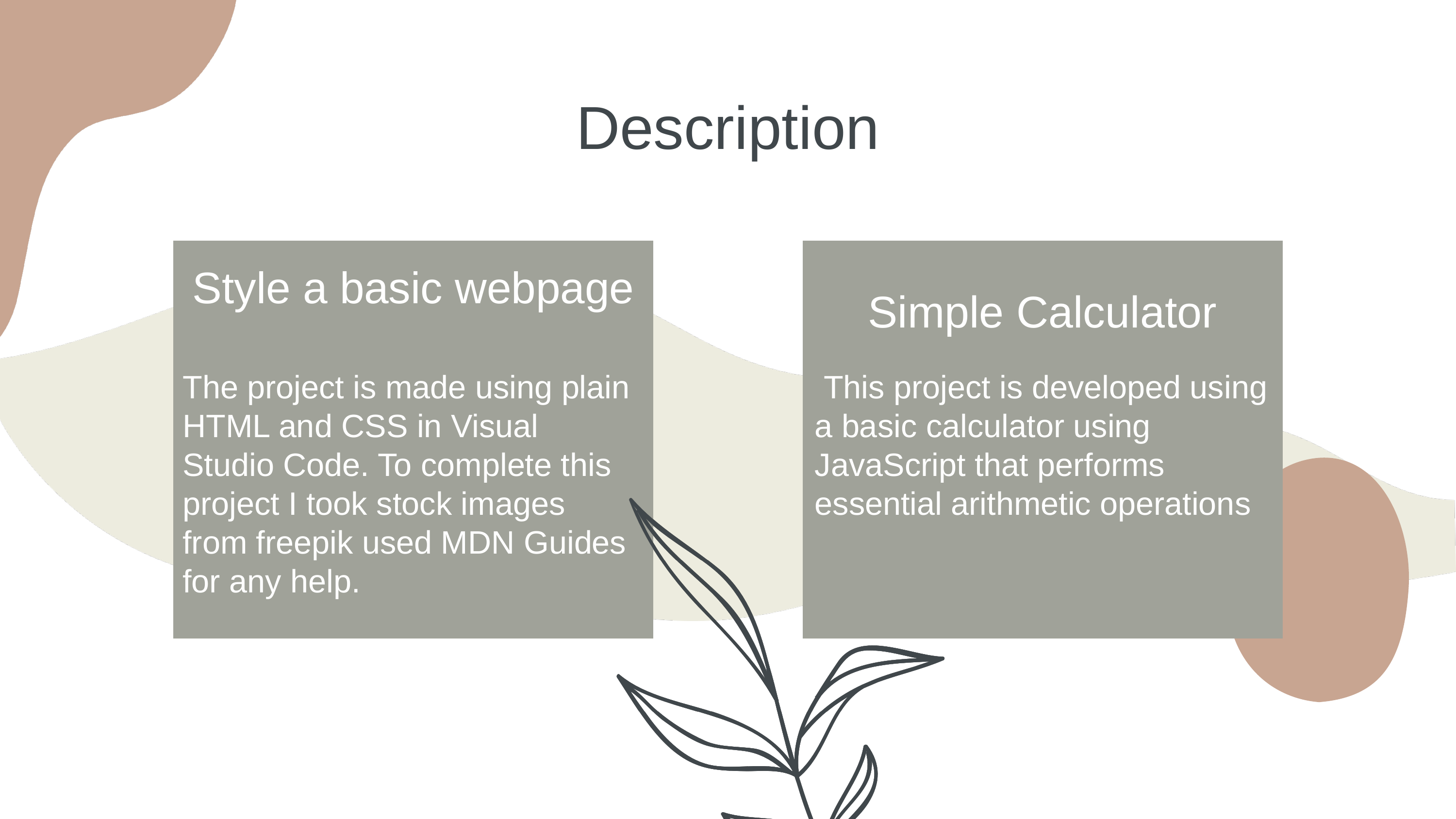

Description

Style a basic webpage
Simple Calculator
The project is made using plain HTML and CSS in Visual Studio Code. To complete this project I took stock images from freepik used MDN Guides for any help.
 This project is developed using a basic calculator using JavaScript that performs essential arithmetic operations